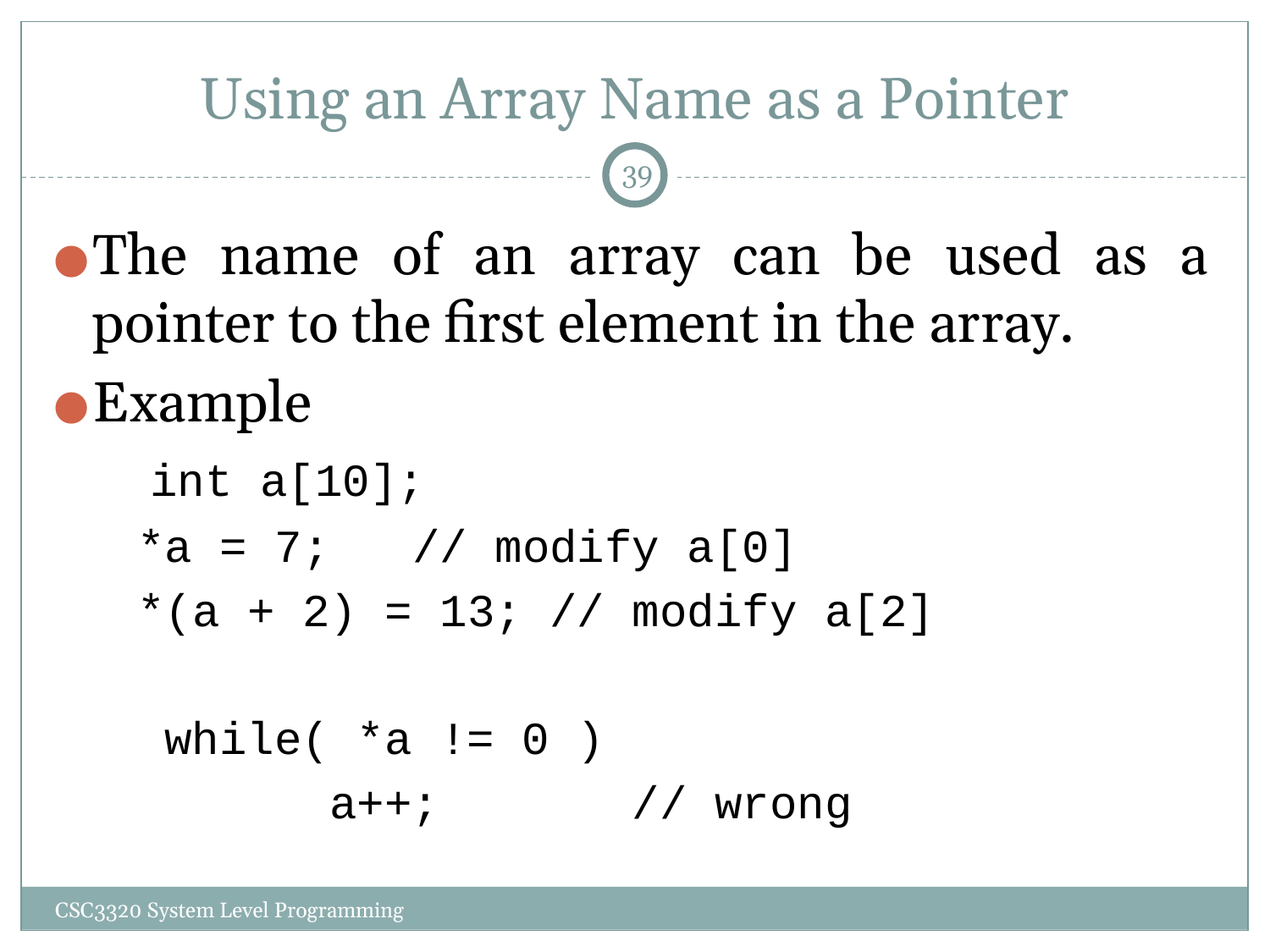

# Using an Array Name as a Pointer
39
The name of an array can be used as a pointer to the first element in the array.
Example
   int a[10];
   *a = 7;   // modify a[0]
   *(a + 2) = 13; // modify a[2]

    while( *a != 0 )
          a++;       // wrong

CSC3320 System Level Programming